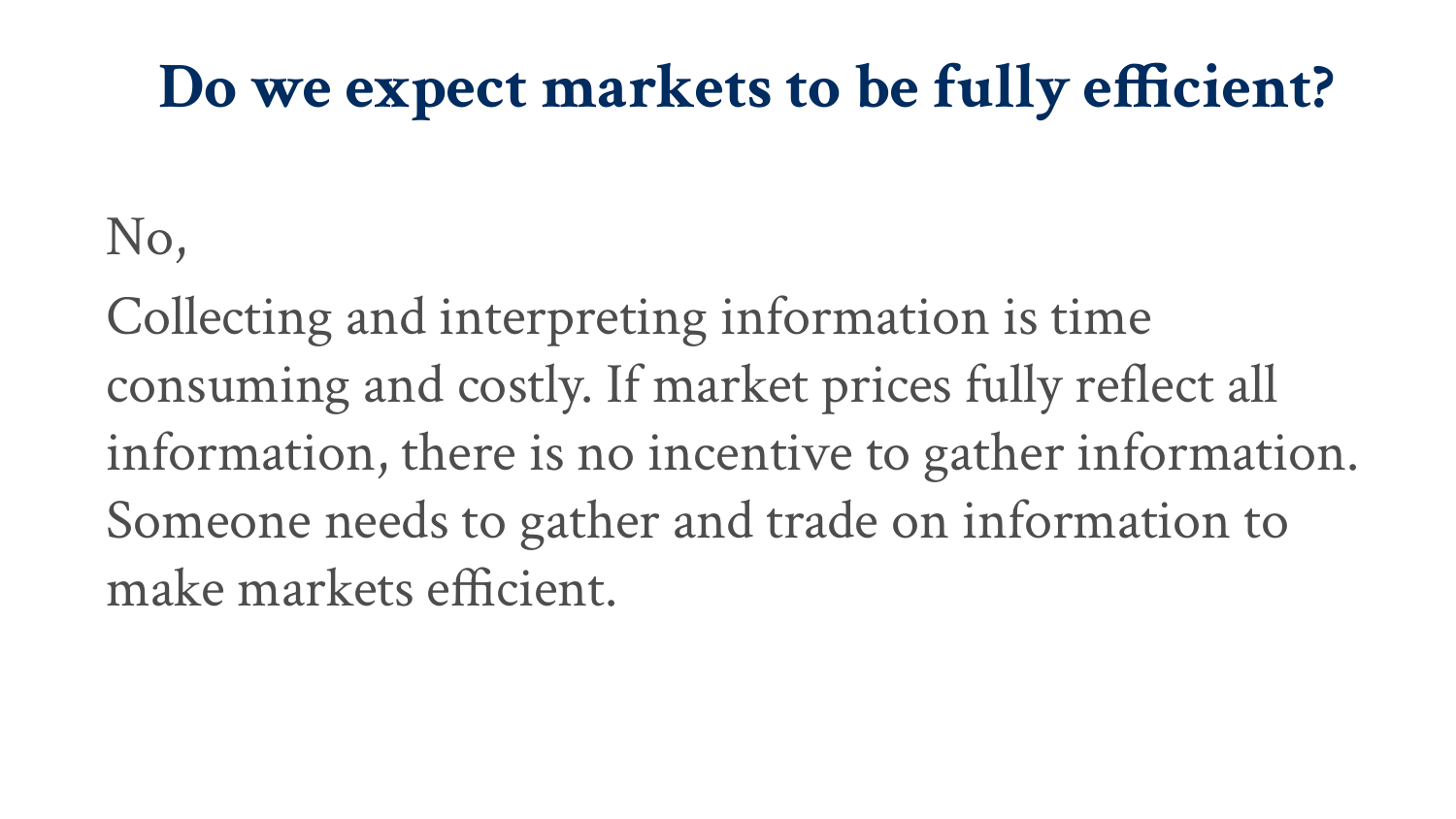

# Do we expect markets to be fully efficient?
No,
Collecting and interpreting information is time consuming and costly. If market prices fully reflect all information, there is no incentive to gather information. Someone needs to gather and trade on information to make markets efficient.